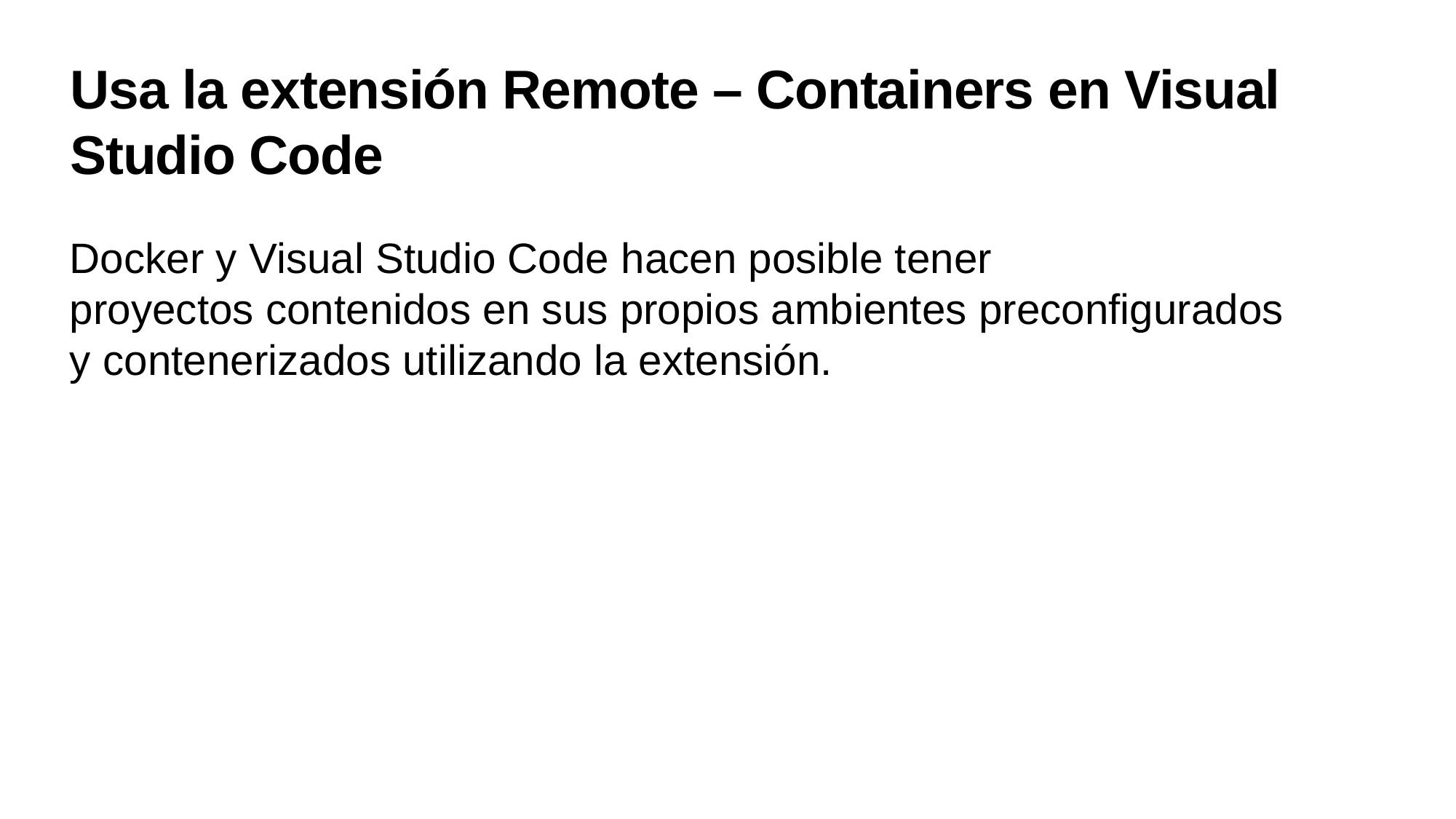

# Usa la extensión Remote – Containers en Visual Studio Code

Docker y Visual Studio Code hacen posible tener proyectos contenidos en sus propios ambientes preconfigurados y contenerizados utilizando la extensión.